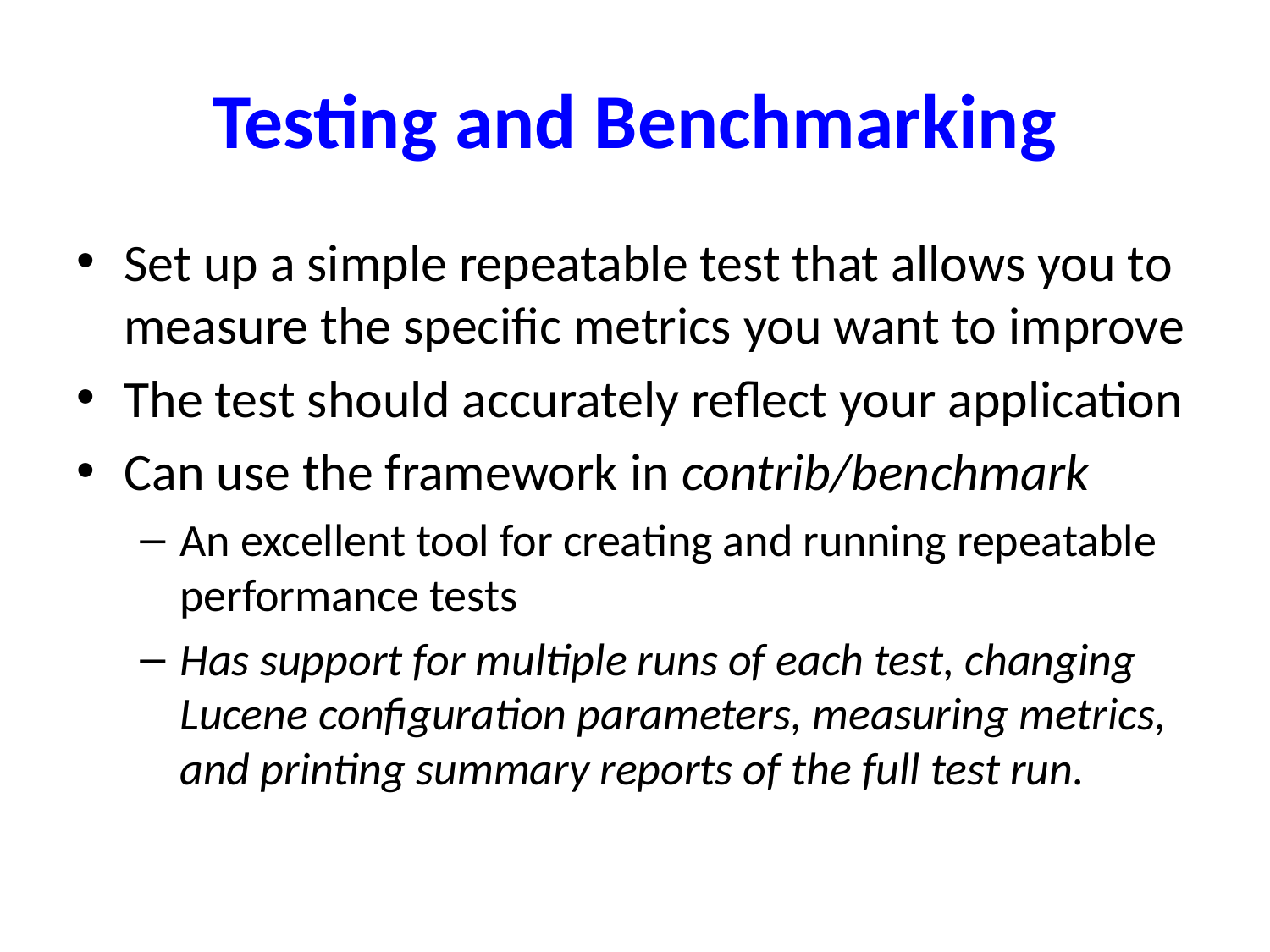

# Testing and Benchmarking
Set up a simple repeatable test that allows you to measure the specific metrics you want to improve
The test should accurately reflect your application
Can use the framework in contrib/benchmark
An excellent tool for creating and running repeatable performance tests
Has support for multiple runs of each test, changing Lucene configuration parameters, measuring metrics, and printing summary reports of the full test run.